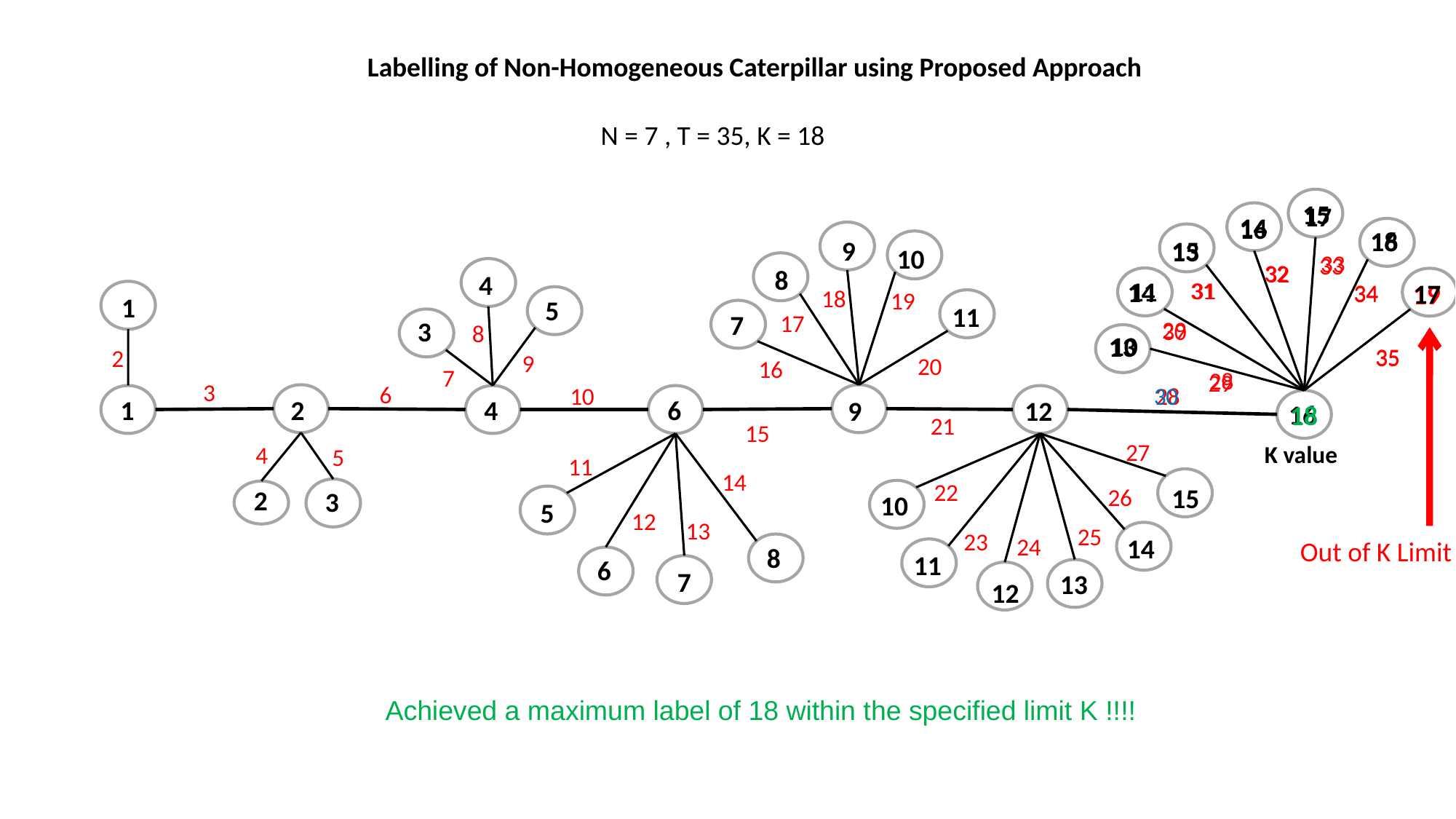

Labelling of Non-Homogeneous Caterpillar using Proposed Approach

N = 7 , T = 35, K = 18

15
17

14
16

18
16

9
15
13

10

33
33

32

32
8

4

11
14
31
31

17
19

34
34
18
19

1

5

11

17
7

3
29
30
8
10

13

35
35
2

9
20

16

7
28
29
3
6
30
10
28

2
4
6
1
9
12

16
18
21

15
27

K value
4
5
11
14

22
15
26
2

3

10

5
12
13
25
23

24
14
Out of K Limit

8

11

6

7

13

12
Achieved a maximum label of 18 within the specified limit K !!!!